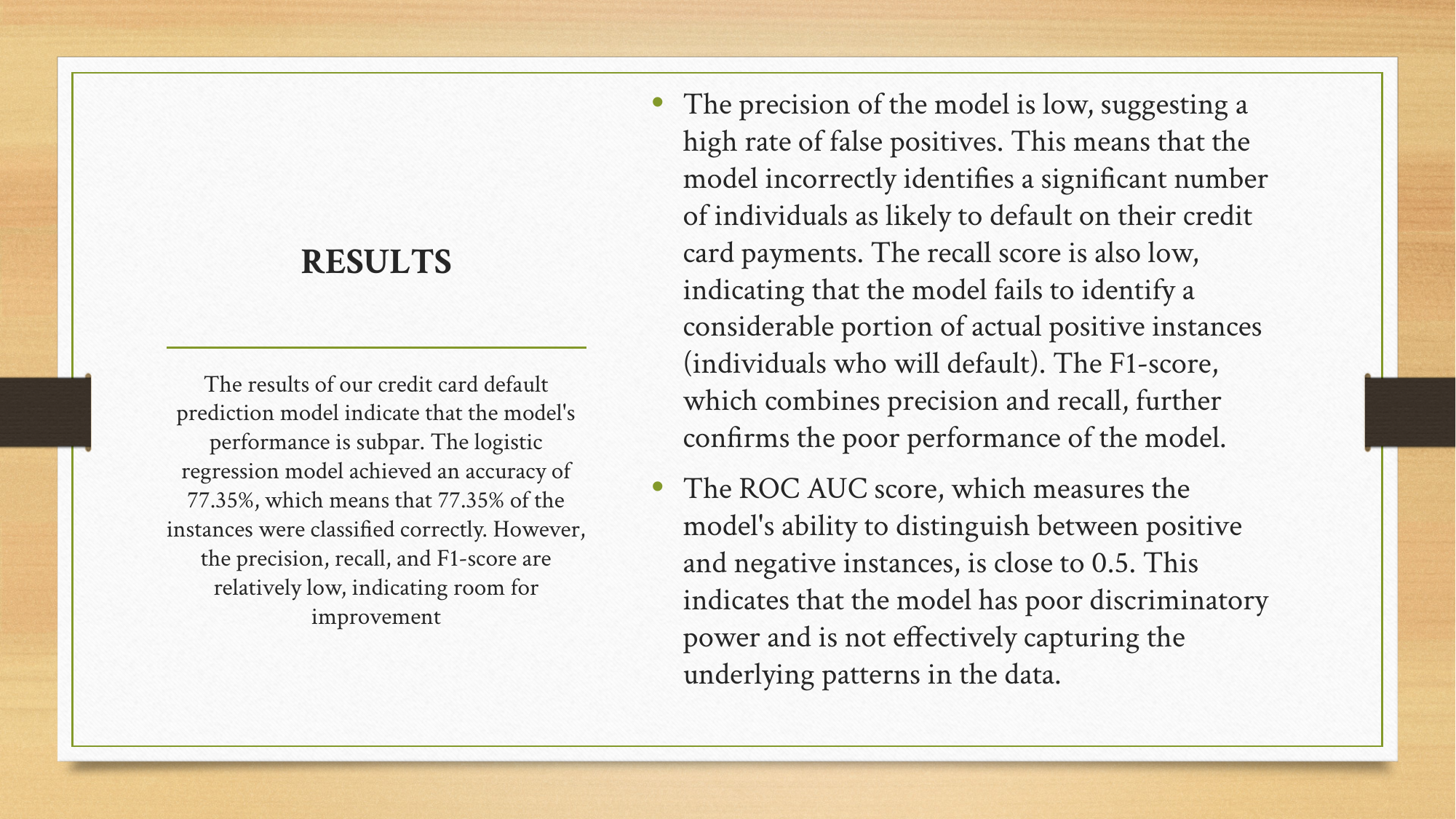

The precision of the model is low, suggesting a high rate of false positives. This means that the model incorrectly identifies a significant number of individuals as likely to default on their credit card payments. The recall score is also low, indicating that the model fails to identify a considerable portion of actual positive instances (individuals who will default). The F1-score, which combines precision and recall, further confirms the poor performance of the model.
The ROC AUC score, which measures the model's ability to distinguish between positive and negative instances, is close to 0.5. This indicates that the model has poor discriminatory power and is not effectively capturing the underlying patterns in the data.

# RESULTS
The results of our credit card default prediction model indicate that the model's performance is subpar. The logistic regression model achieved an accuracy of 77.35%, which means that 77.35% of the instances were classified correctly. However, the precision, recall, and F1-score are relatively low, indicating room for improvement